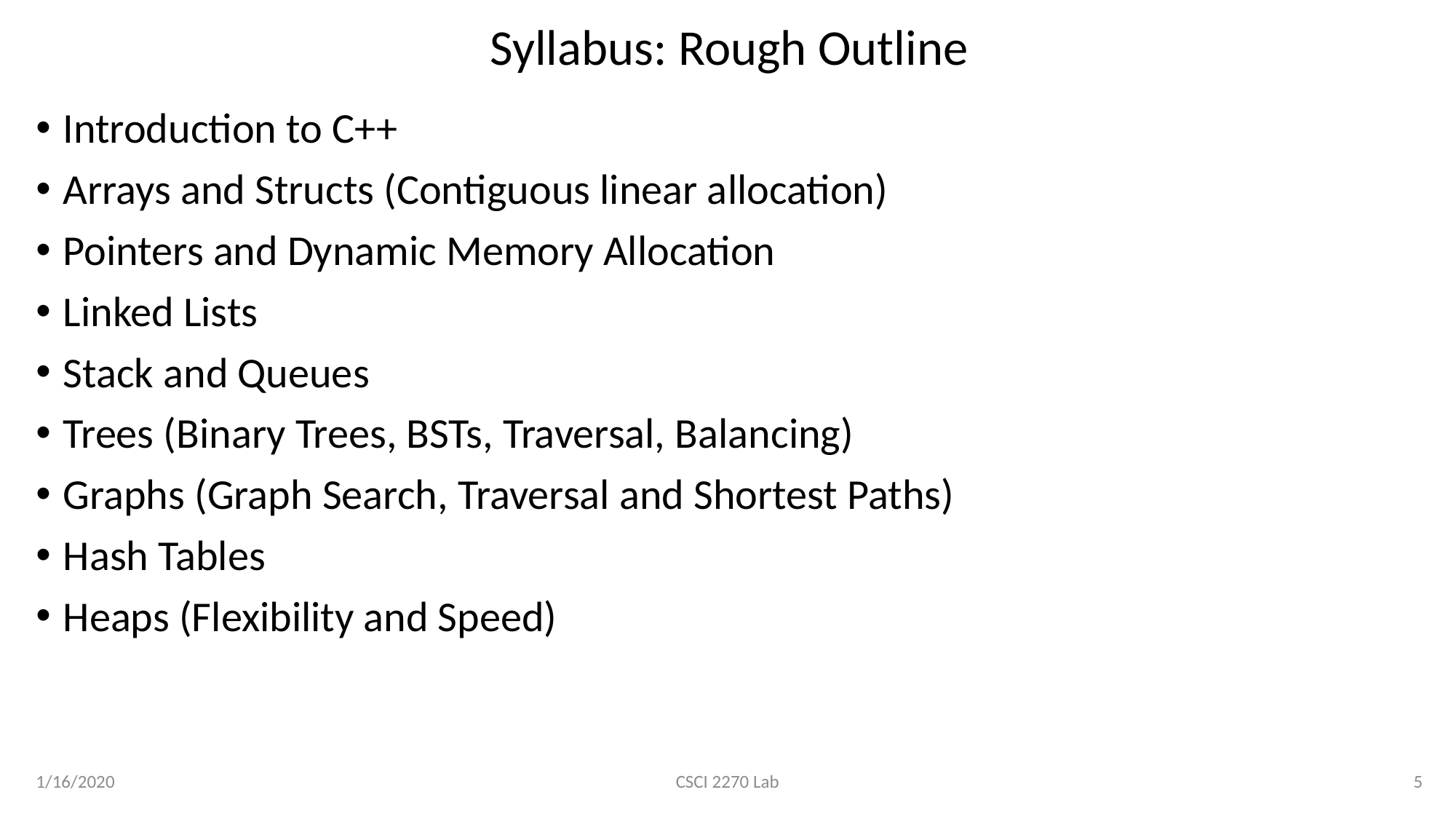

# Syllabus: Rough Outline
Introduction to C++
Arrays and Structs (Contiguous linear allocation)
Pointers and Dynamic Memory Allocation
Linked Lists
Stack and Queues
Trees (Binary Trees, BSTs, Traversal, Balancing)
Graphs (Graph Search, Traversal and Shortest Paths)
Hash Tables
Heaps (Flexibility and Speed)

1/16/2020
5
CSCI 2270 Lab